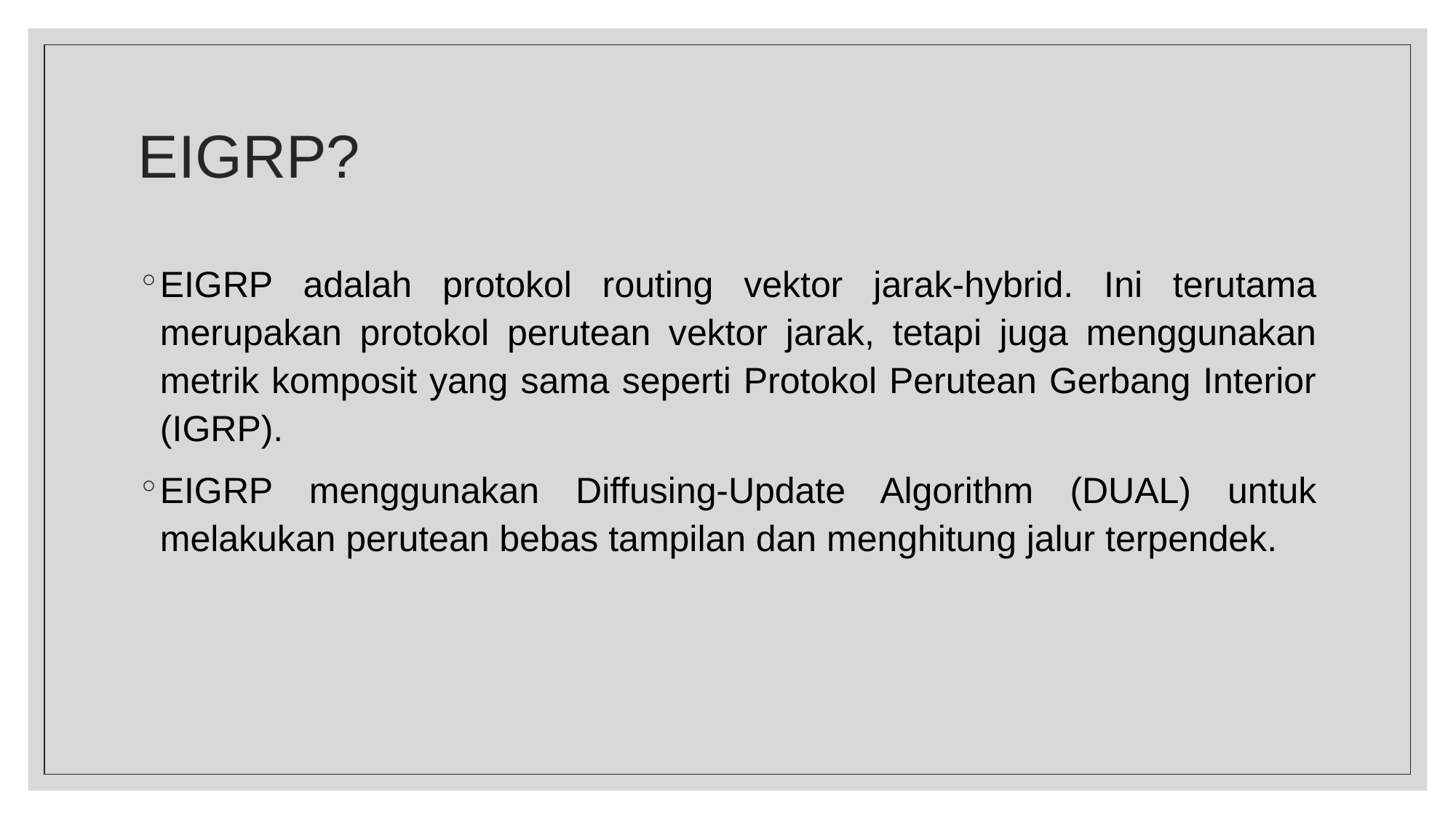

# EIGRP?
EIGRP adalah protokol routing vektor jarak-hybrid. Ini terutama merupakan protokol perutean vektor jarak, tetapi juga menggunakan metrik komposit yang sama seperti Protokol Perutean Gerbang Interior (IGRP).
EIGRP menggunakan Diffusing-Update Algorithm (DUAL) untuk melakukan perutean bebas tampilan dan menghitung jalur terpendek.